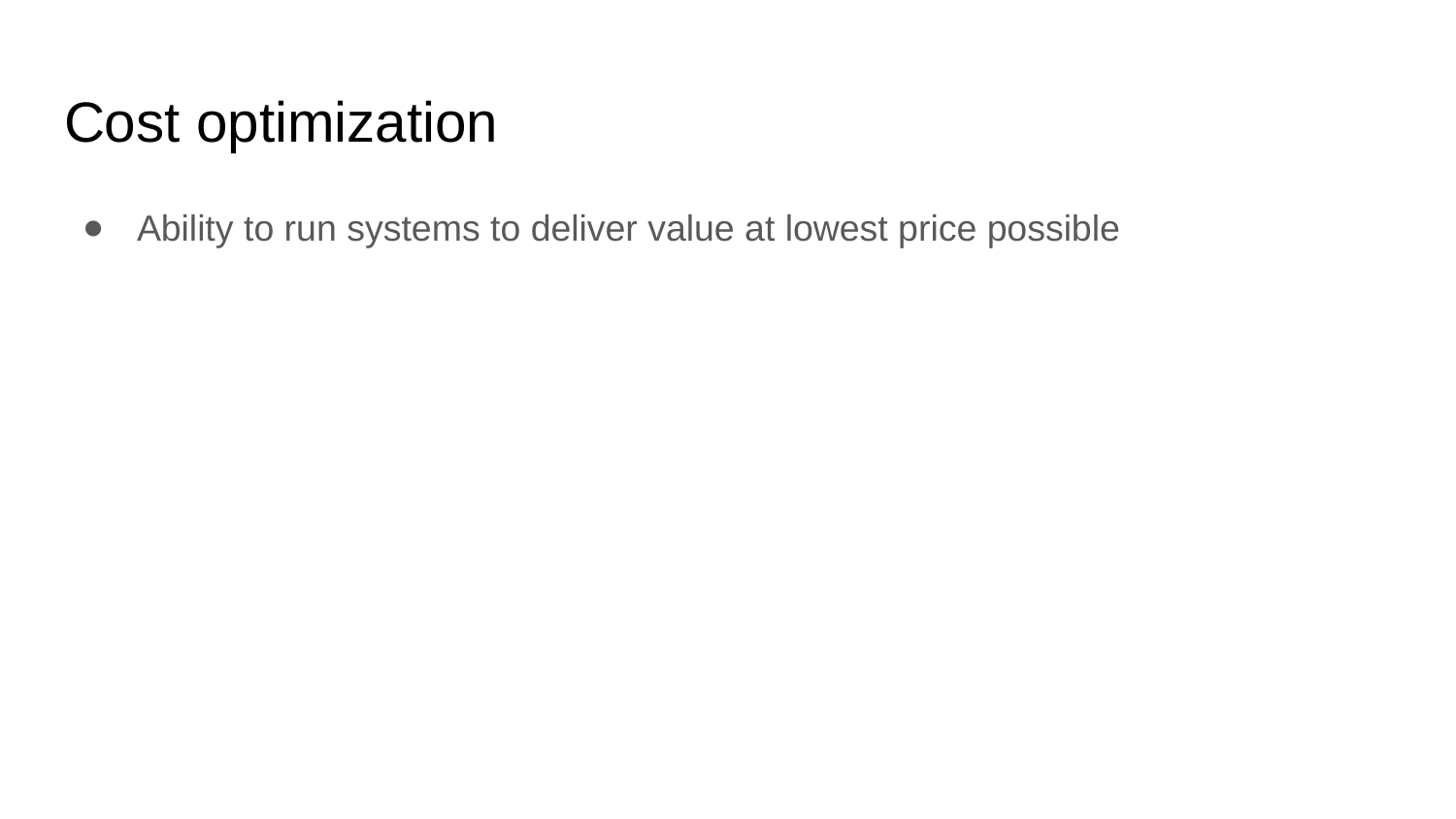

# Cost optimization
Ability to run systems to deliver value at lowest price possible